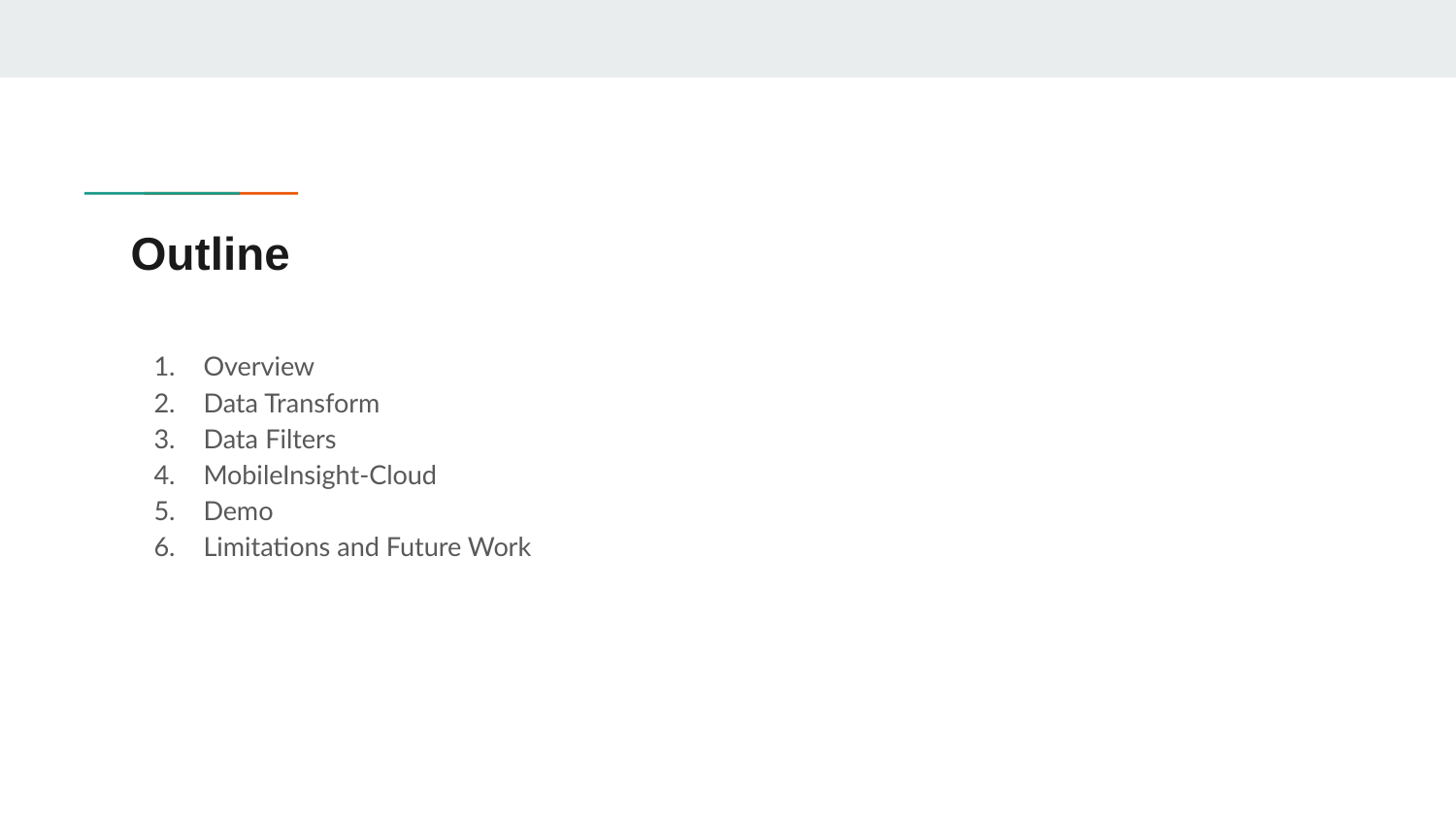

# Outline
Overview
Data Transform
Data Filters
MobileInsight-Cloud
Demo
Limitations and Future Work